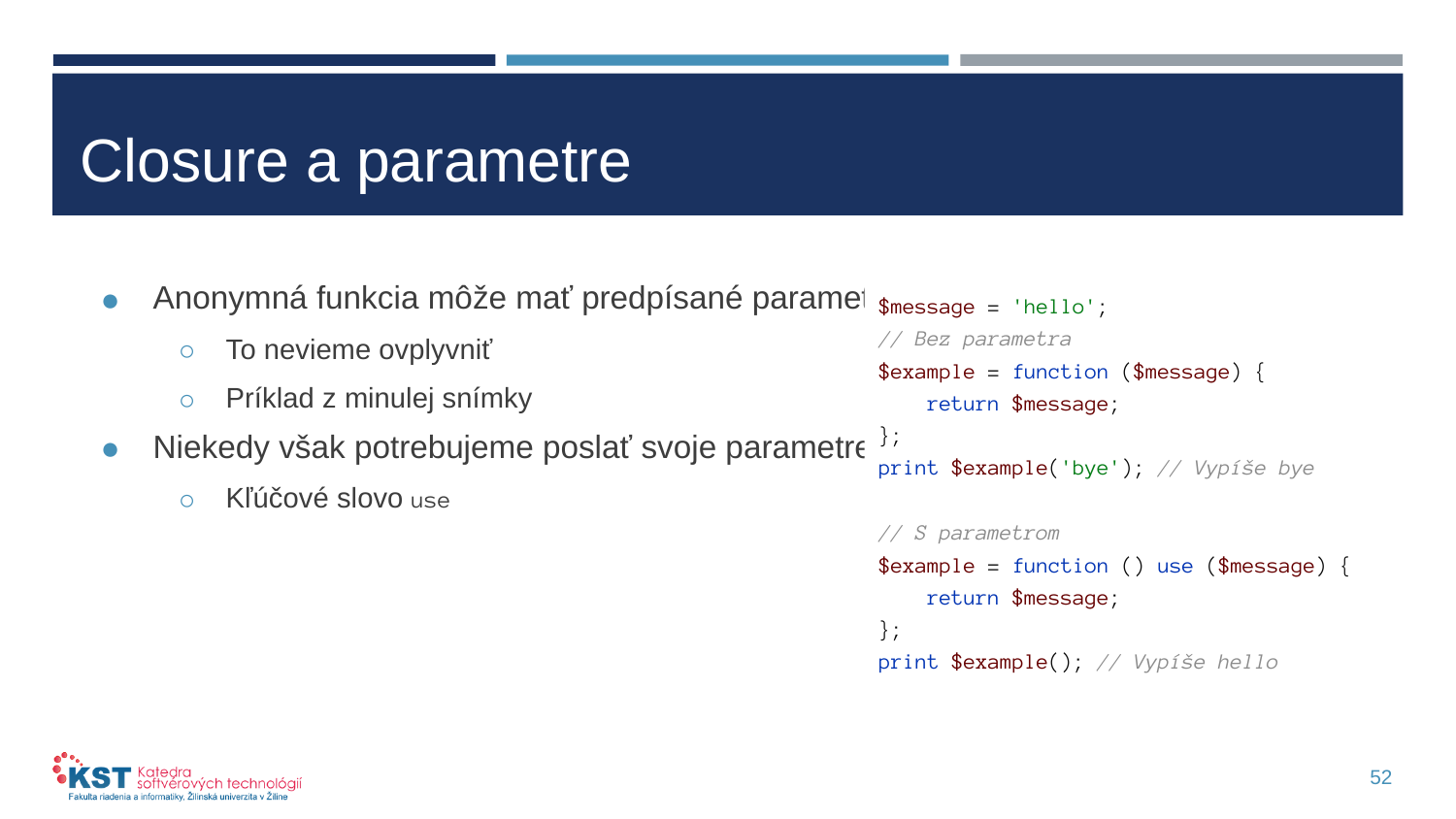

# Closure a parametre
Anonymná funkcia môže mať predpísané parametre
To nevieme ovplyvniť
Príklad z minulej snímky
Niekedy však potrebujeme poslať svoje parametre
Kľúčové slovo use
$message = 'hello';
// Bez parametra
$example = function ($message) {
    return $message;
};
print $example('bye'); // Vypíše bye
// S parametrom
$example = function () use ($message) {
    return $message;
};
print $example(); // Vypíše hello
52